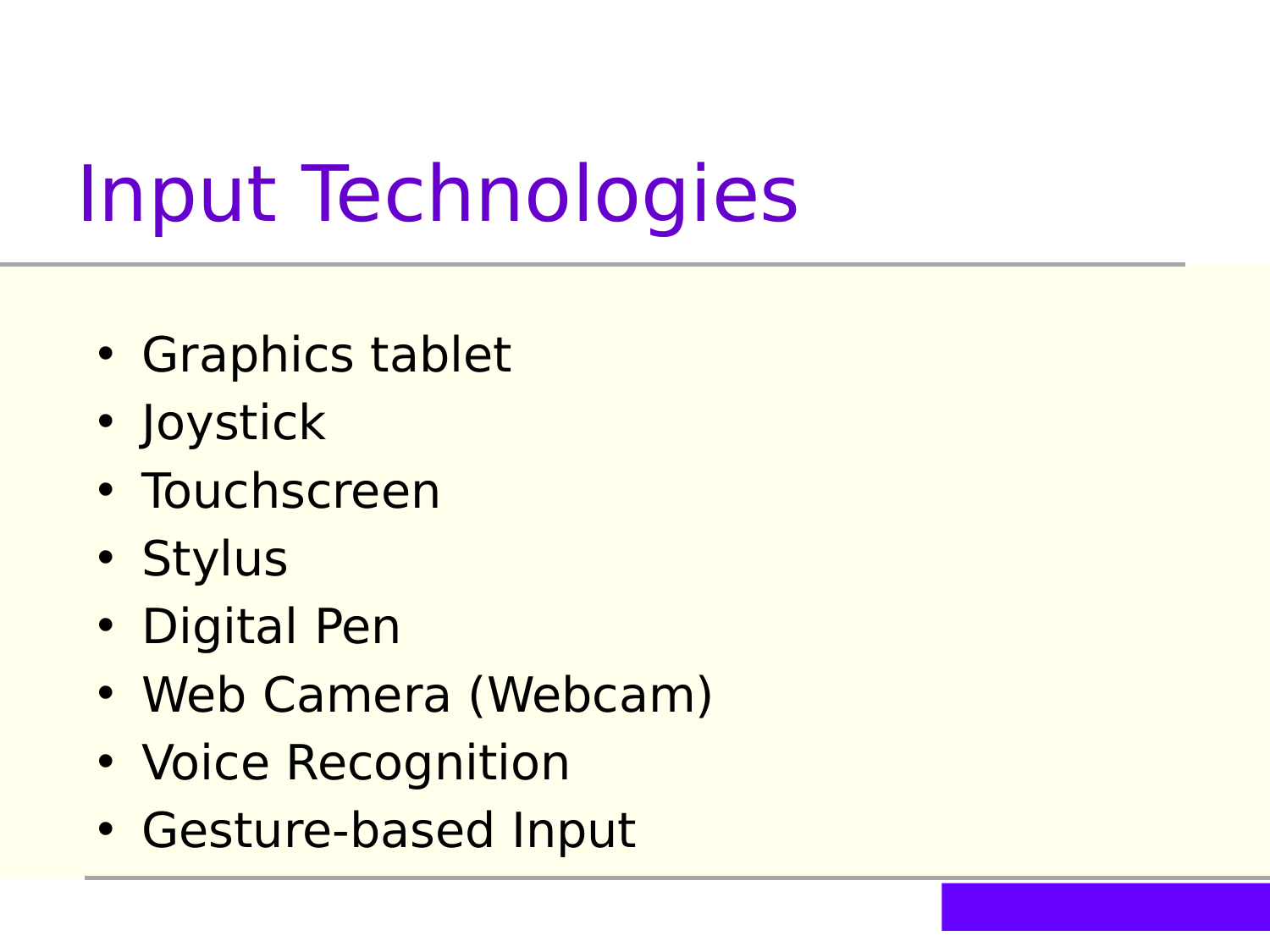

Input Technologies
Graphics tablet
Joystick
Touchscreen
Stylus
Digital Pen
Web Camera (Webcam)
Voice Recognition
Gesture-based Input